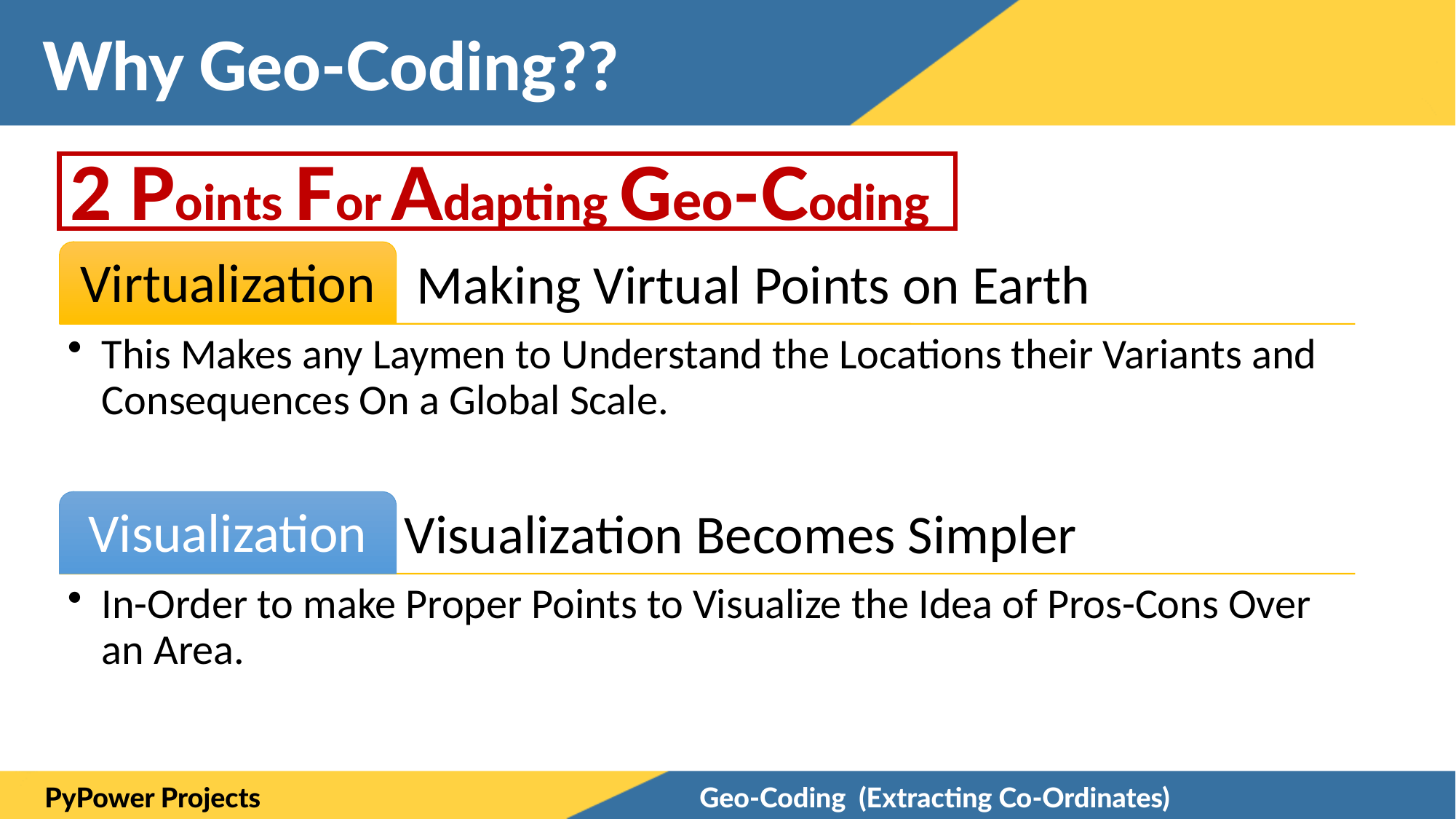

Why Geo-Coding??
2 Points For Adapting Geo-Coding
 Making Virtual Points on Earth
Virtualization
This Makes any Laymen to Understand the Locations their Variants and Consequences On a Global Scale.
Visualization Becomes Simpler
Visualization
In-Order to make Proper Points to Visualize the Idea of Pros-Cons Over an Area.
PyPower Projects
Geo-Coding  (Extracting Co-Ordinates)